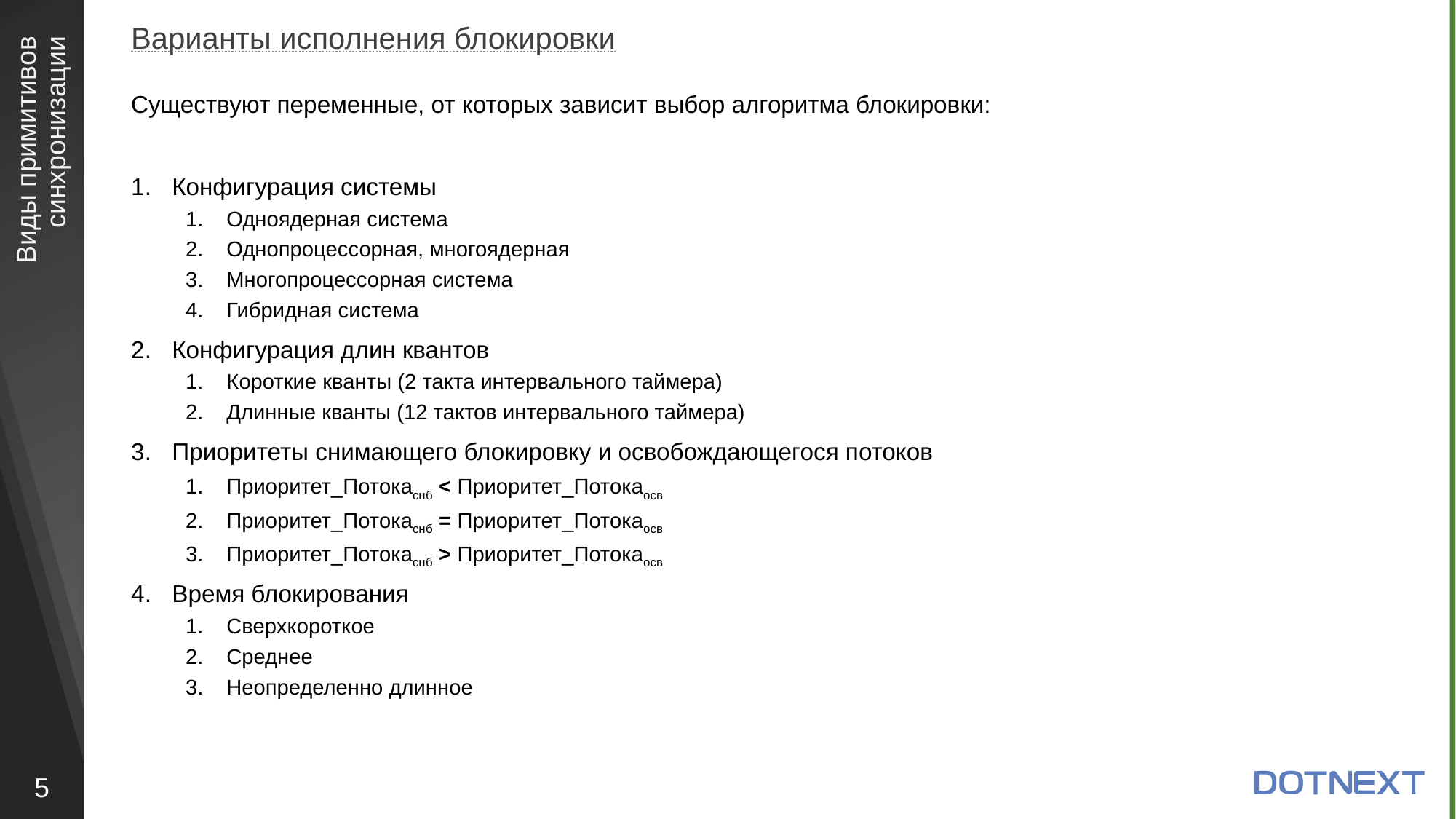

Варианты исполнения блокировки
Существуют переменные, от которых зависит выбор алгоритма блокировки:

Конфигурация системы
Одноядерная система
Однопроцессорная, многоядерная
Многопроцессорная система
Гибридная система
Конфигурация длин квантов
Короткие кванты (2 такта интервального таймера)
Длинные кванты (12 тактов интервального таймера)
Приоритеты снимающего блокировку и освобождающегося потоков
Приоритет_Потокаснб < Приоритет_Потокаосв
Приоритет_Потокаснб = Приоритет_Потокаосв
Приоритет_Потокаснб > Приоритет_Потокаосв
Время блокирования
Сверхкороткое
Среднее
Неопределенно длинное

# Виды примитивов синхронизации